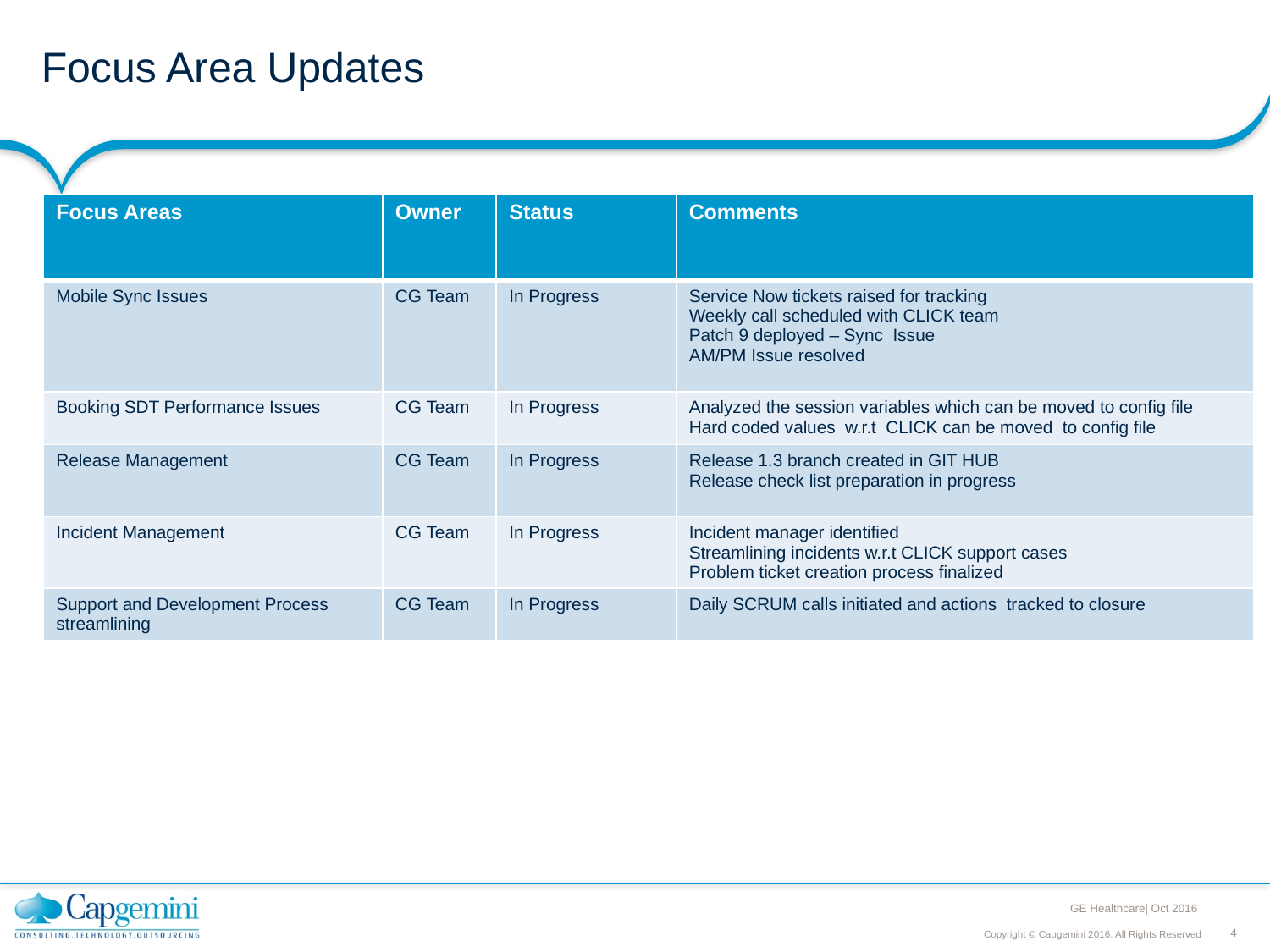

# Focus Area Updates
| Focus Areas | Owner | Status | Comments |
| --- | --- | --- | --- |
| Mobile Sync Issues | CG Team | In Progress | Service Now tickets raised for tracking Weekly call scheduled with CLICK team Patch 9 deployed – Sync Issue AM/PM Issue resolved |
| Booking SDT Performance Issues | CG Team | In Progress | Analyzed the session variables which can be moved to config file Hard coded values w.r.t CLICK can be moved to config file |
| Release Management | CG Team | In Progress | Release 1.3 branch created in GIT HUB Release check list preparation in progress |
| Incident Management | CG Team | In Progress | Incident manager identified Streamlining incidents w.r.t CLICK support cases Problem ticket creation process finalized |
| Support and Development Process streamlining | CG Team | In Progress | Daily SCRUM calls initiated and actions tracked to closure |